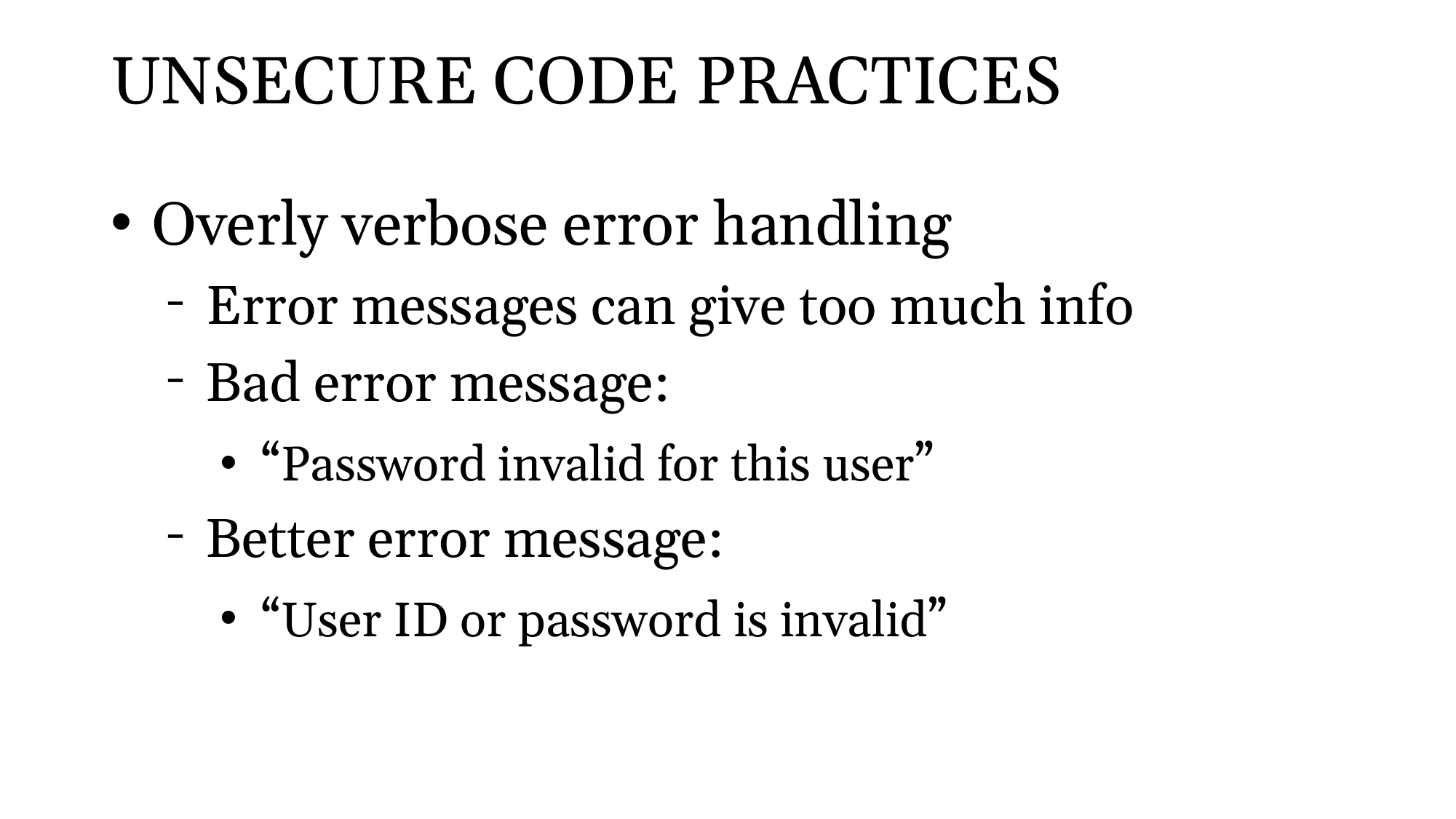

# UNSECURE CODE PRACTICES
Overly verbose error handling
Error messages can give too much info
Bad error message:
“Password invalid for this user”
Better error message:
“User ID or password is invalid”